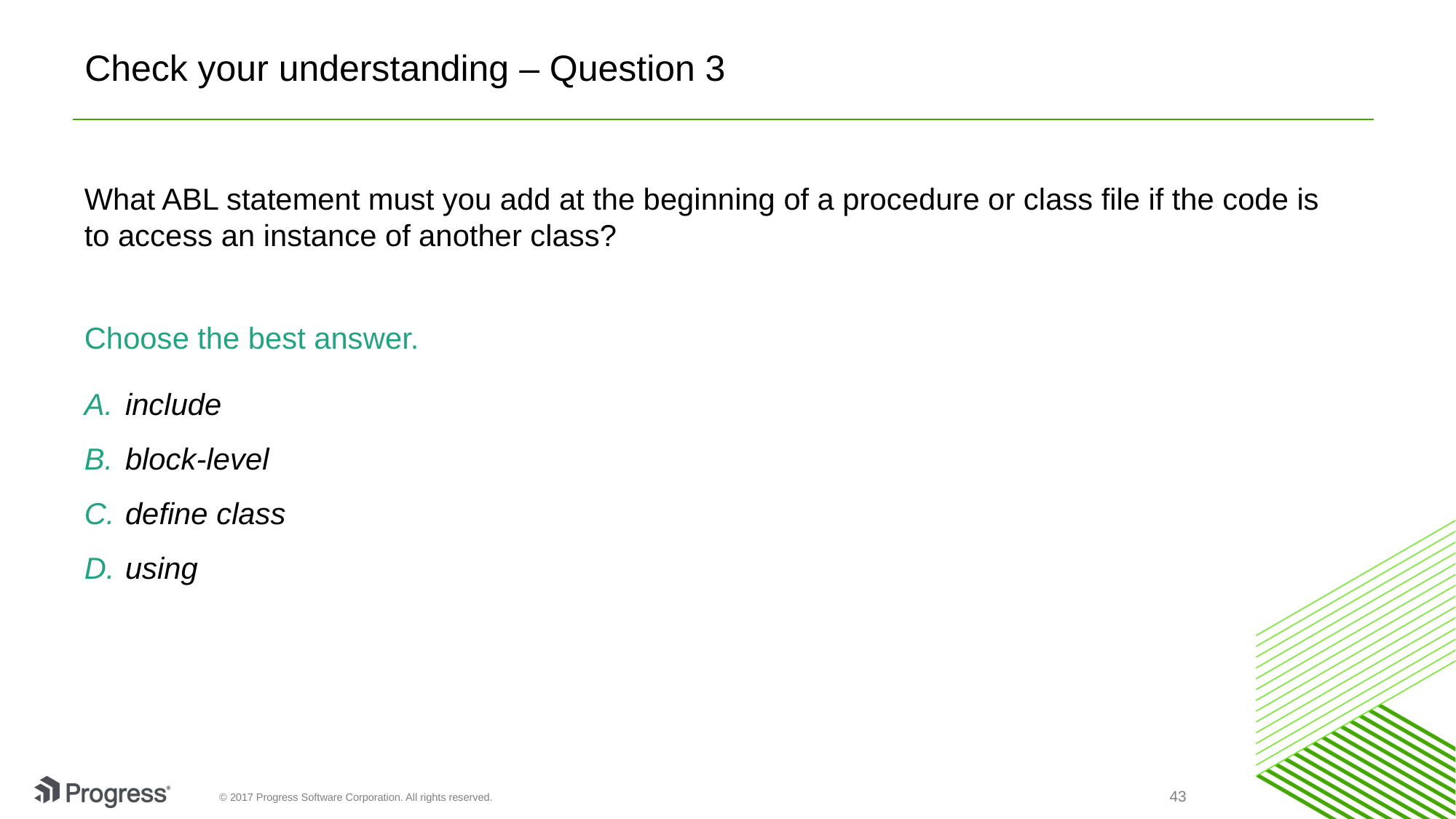

# Check your understanding – Question 3
What ABL statement must you add at the beginning of a procedure or class file if the code is to access an instance of another class?

Choose the best answer.
include
block-level
define class
using